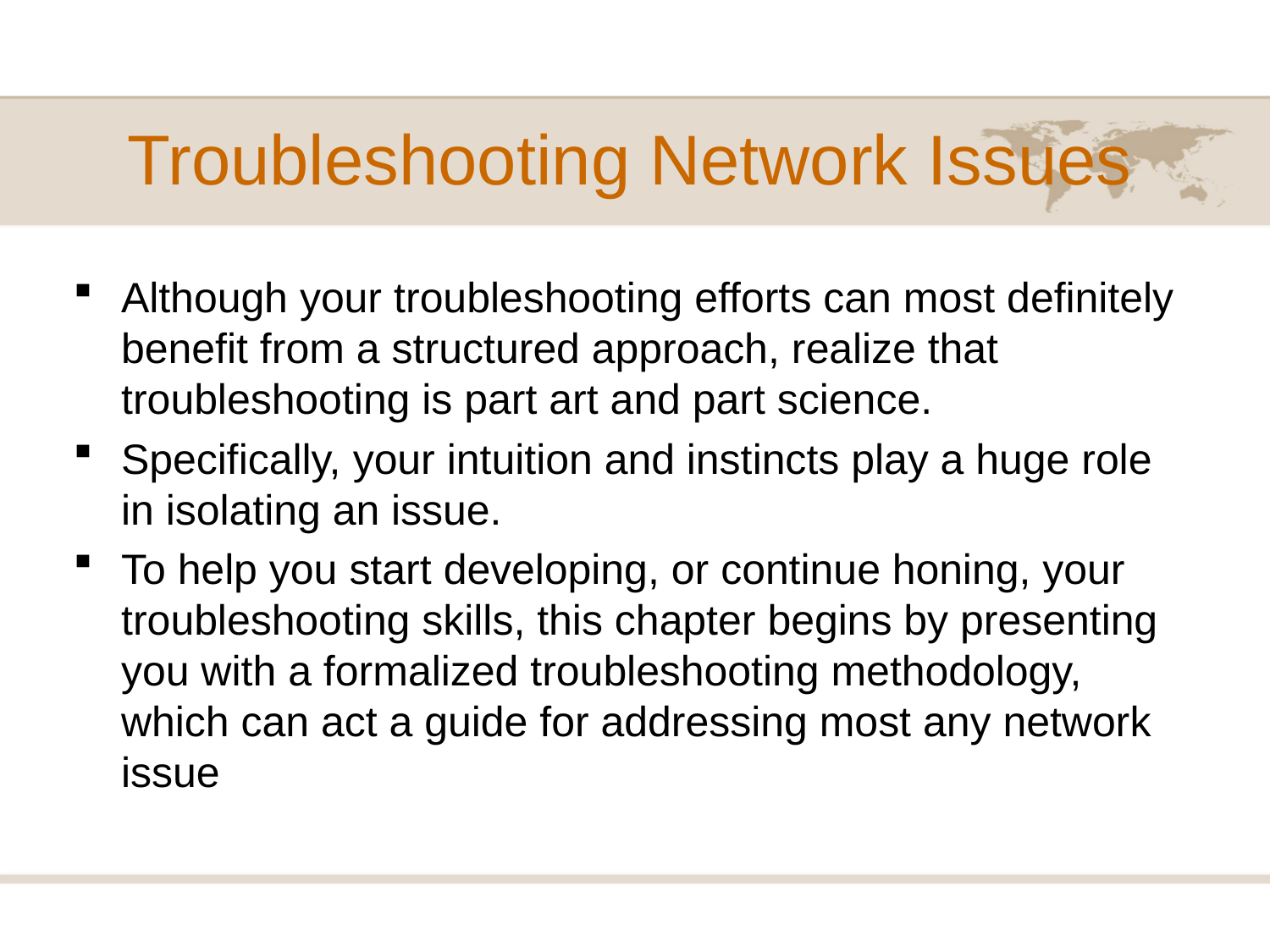

# Troubleshooting Network Issues
Although your troubleshooting efforts can most definitely benefit from a structured approach, realize that troubleshooting is part art and part science.
Specifically, your intuition and instincts play a huge role in isolating an issue.
To help you start developing, or continue honing, your troubleshooting skills, this chapter begins by presenting you with a formalized troubleshooting methodology, which can act a guide for addressing most any network issue